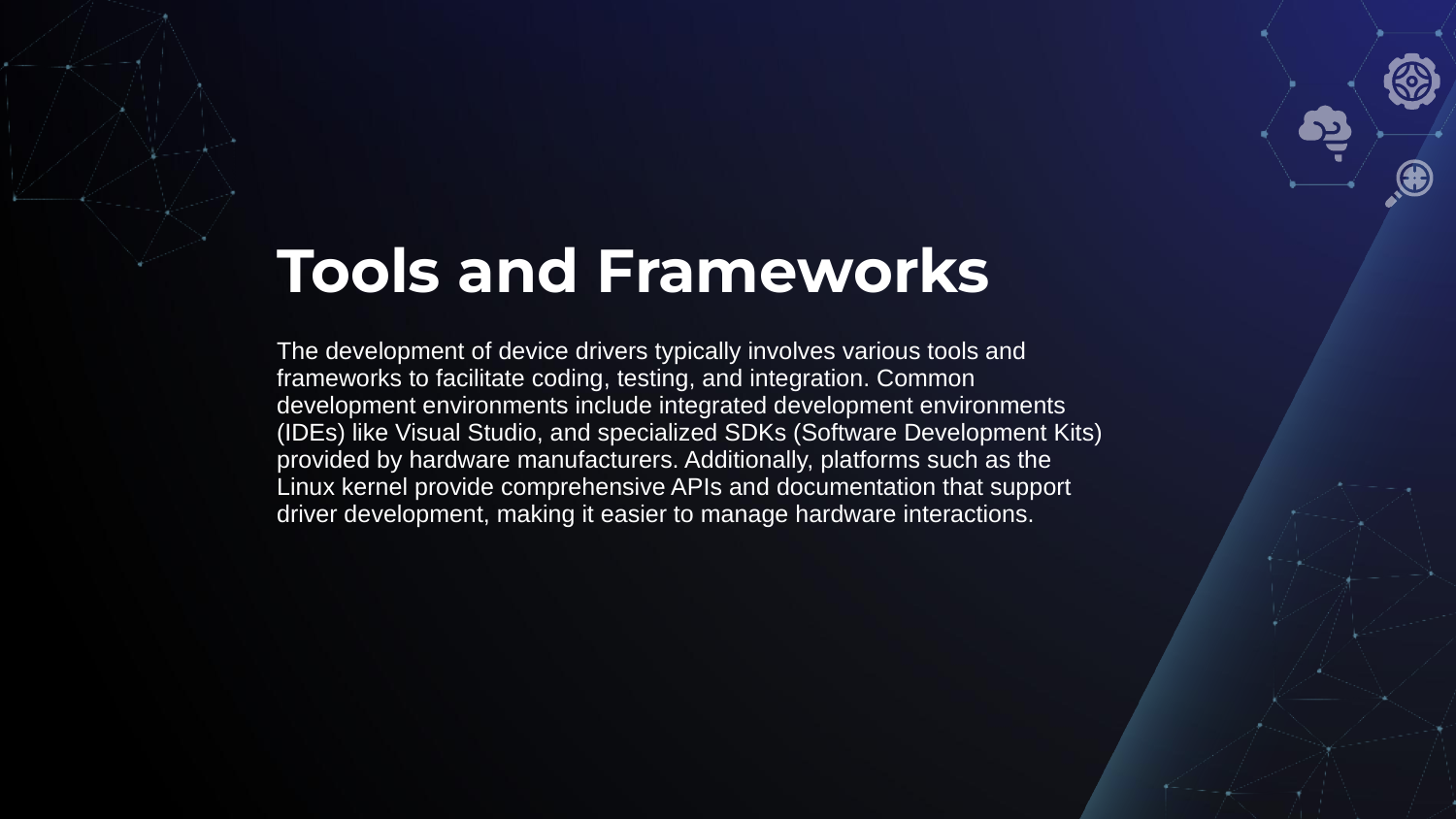

# Tools and Frameworks
The development of device drivers typically involves various tools and frameworks to facilitate coding, testing, and integration. Common development environments include integrated development environments (IDEs) like Visual Studio, and specialized SDKs (Software Development Kits) provided by hardware manufacturers. Additionally, platforms such as the Linux kernel provide comprehensive APIs and documentation that support driver development, making it easier to manage hardware interactions.